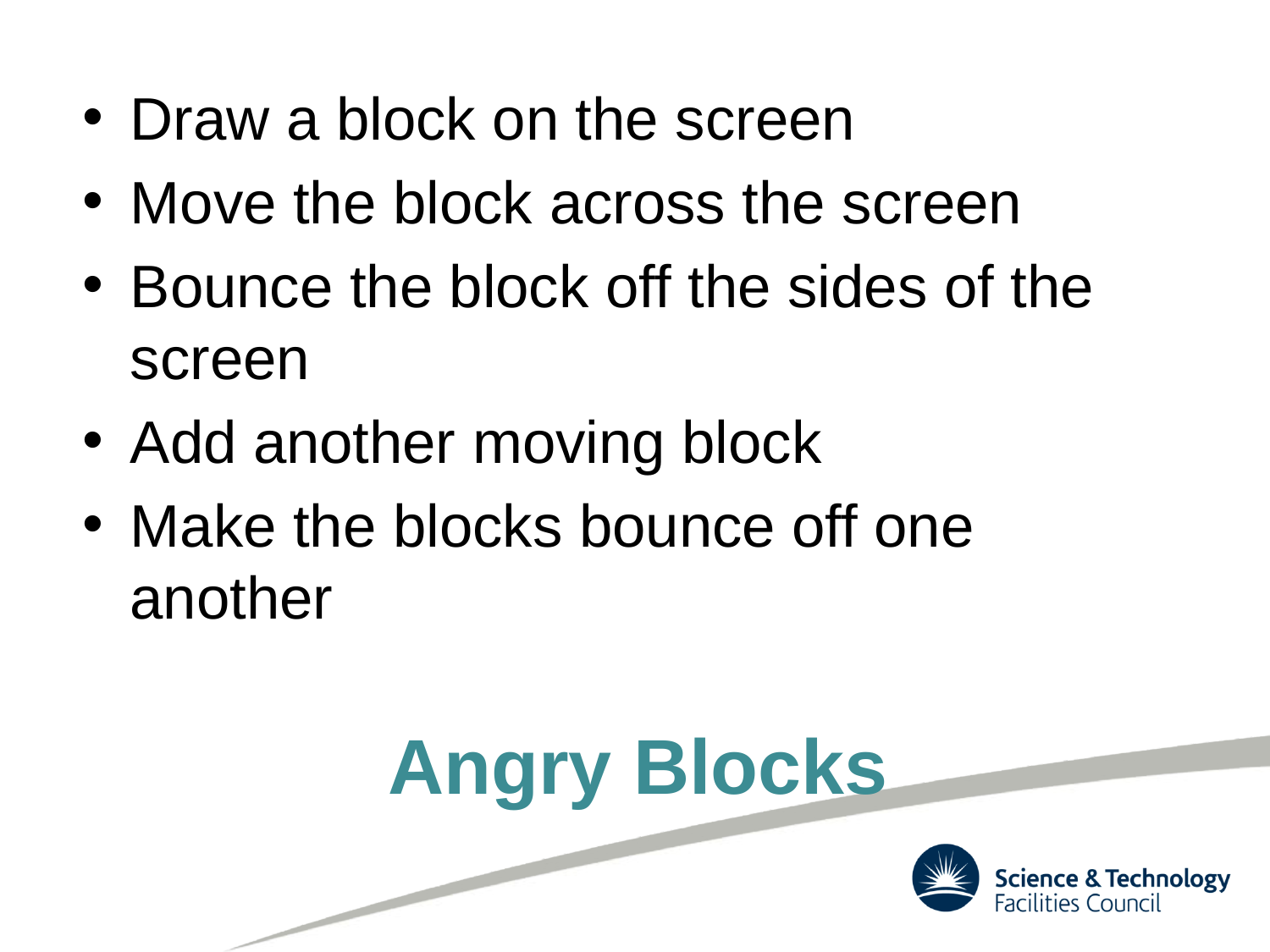

Draw a block on the screen
Move the block across the screen
Bounce the block off the sides of the screen
Add another moving block
Make the blocks bounce off one another
# Angry Blocks